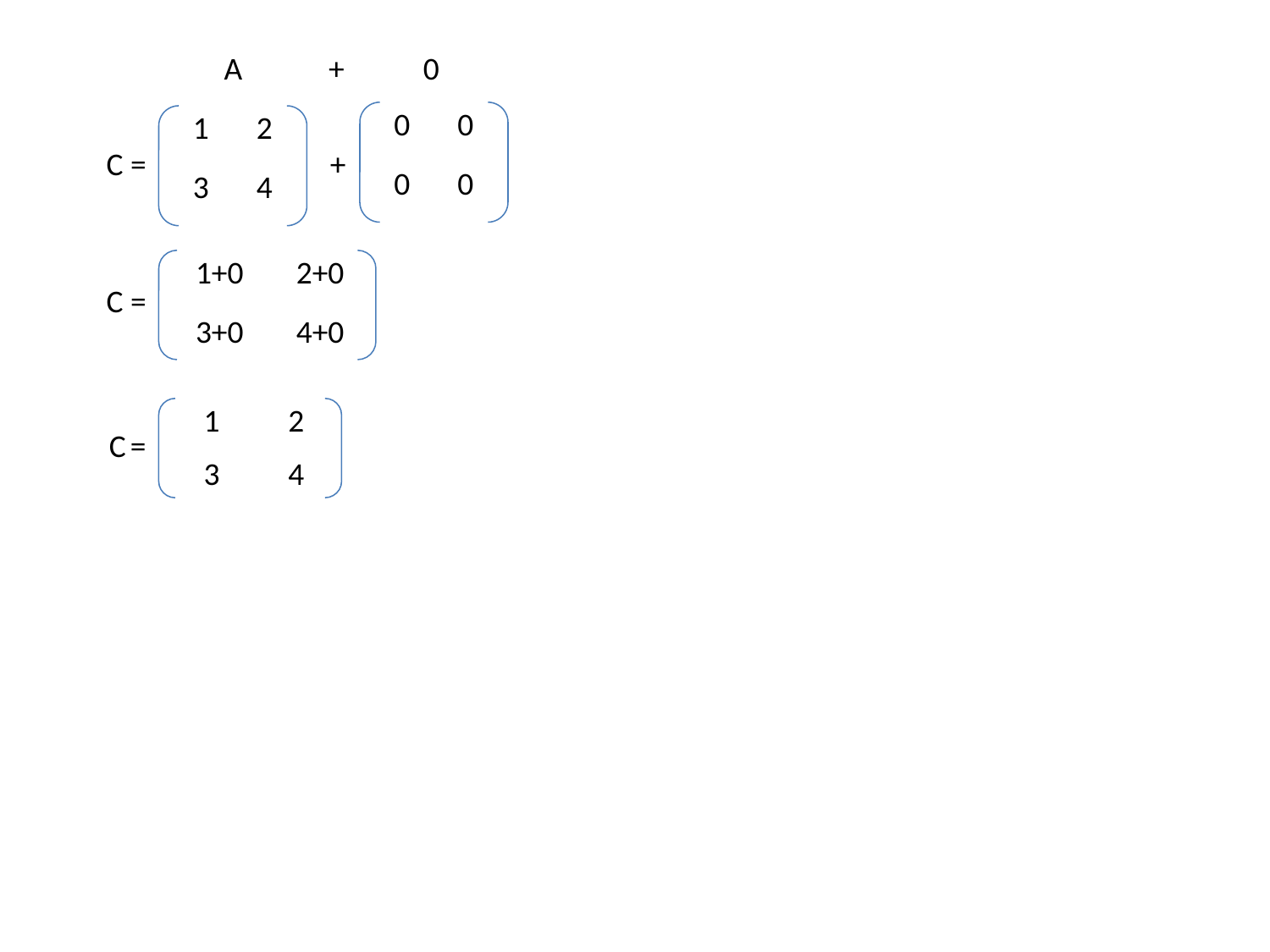

A            +           0

| 0 | 0 |
| --- | --- |
| 0 | 0 |
| 1 | 2 |
| --- | --- |
| 3 | 4 |
C =
+

| 1+0 | 2+0 |
| --- | --- |
| 3+0 | 4+0 |
C =

| 1 | 2 |
| --- | --- |
| 3 | 4 |
C =